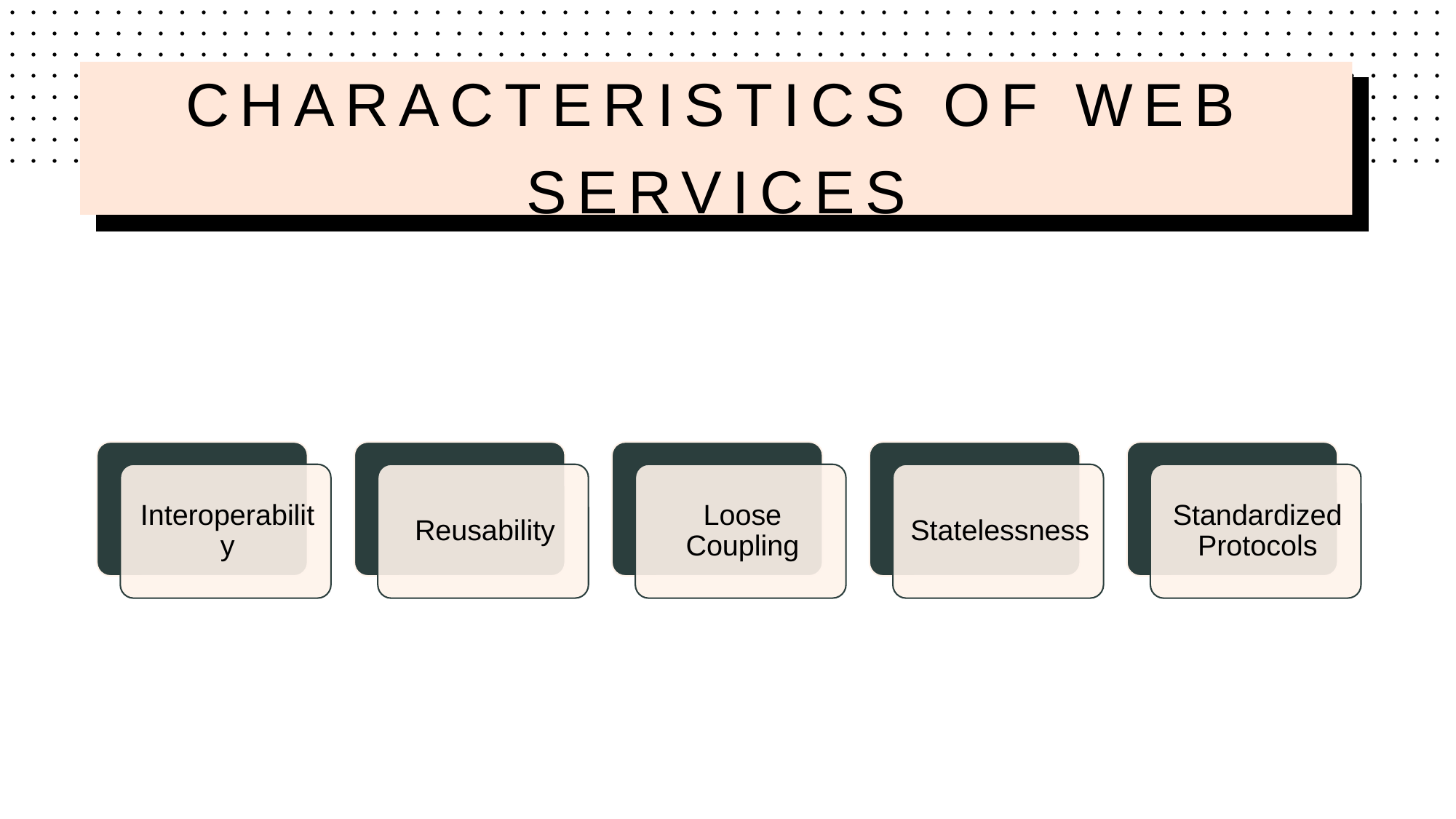

CHARACTERISTICS OF WEB SERVICES
Interoperability
Reusability
Loose Coupling
Statelessness
Standardized Protocols